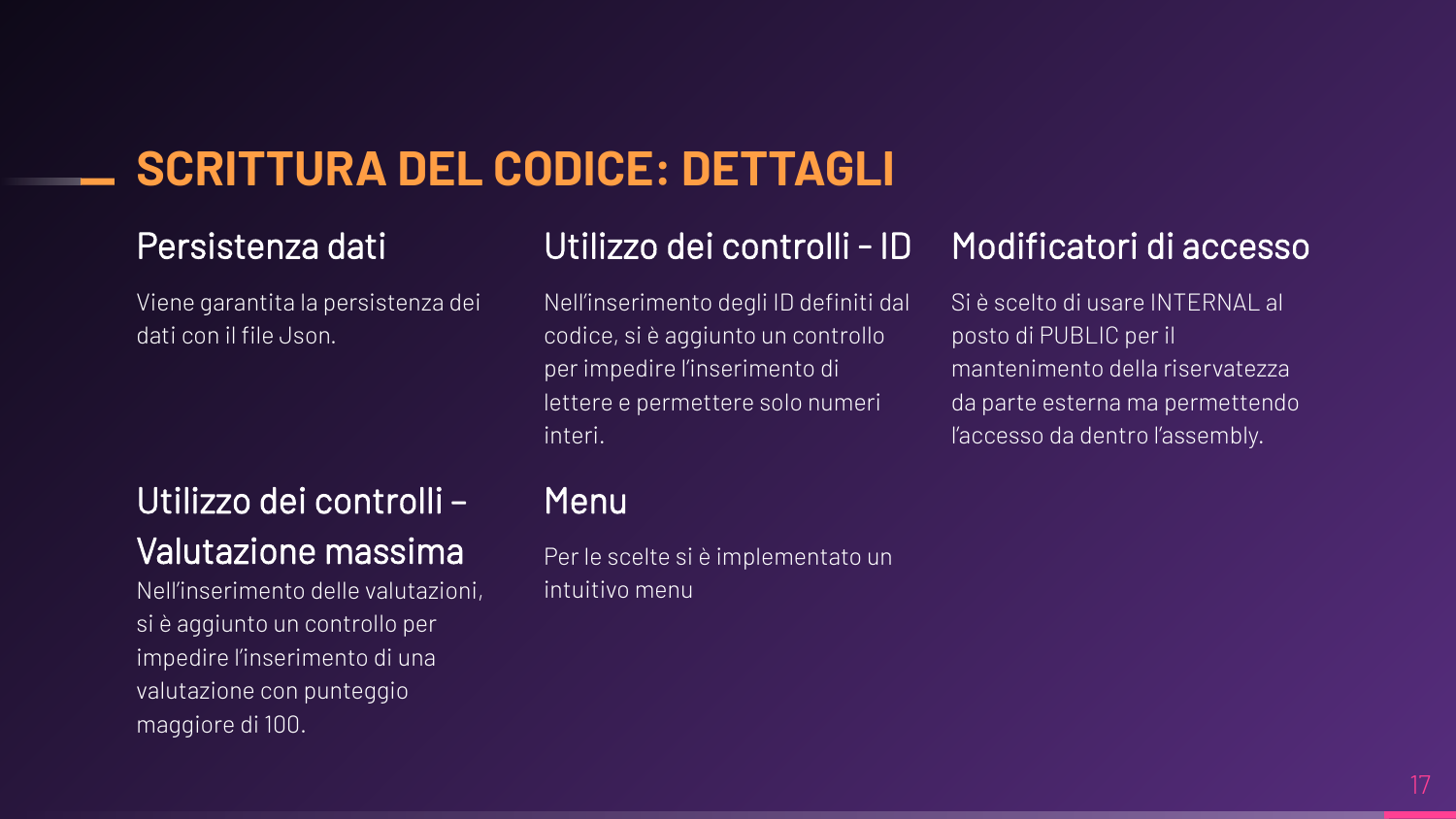

# SCRITTURA DEL CODICE: DETTAGLI
Utilizzo dei controlli - ID
Nell’inserimento degli ID definiti dal codice, si è aggiunto un controllo per impedire l’inserimento di lettere e permettere solo numeri interi.
Persistenza dati
Viene garantita la persistenza dei dati con il file Json.
Modificatori di accesso
Si è scelto di usare INTERNAL al posto di PUBLIC per il mantenimento della riservatezza da parte esterna ma permettendo l’accesso da dentro l’assembly.

Utilizzo dei controlli – Valutazione massima
Nell’inserimento delle valutazioni, si è aggiunto un controllo per impedire l’inserimento di una valutazione con punteggio maggiore di 100.

Menu
Per le scelte si è implementato un intuitivo menu
17